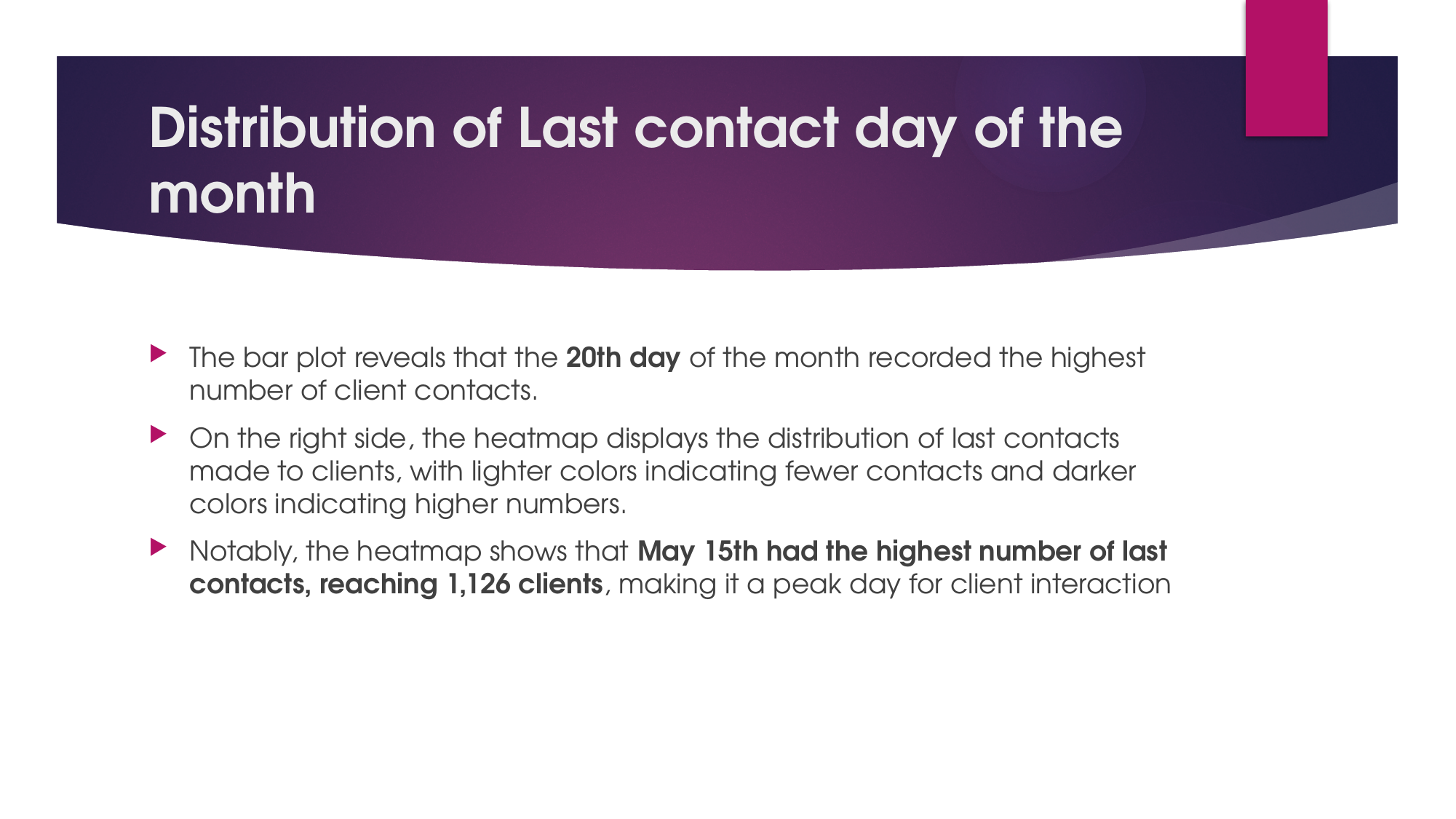

# Distribution of Last contact day of the month
The bar plot reveals that the 20th day of the month recorded the highest number of client contacts.
On the right side, the heatmap displays the distribution of last contacts made to clients, with lighter colors indicating fewer contacts and darker colors indicating higher numbers.
Notably, the heatmap shows that May 15th had the highest number of last contacts, reaching 1,126 clients, making it a peak day for client interaction